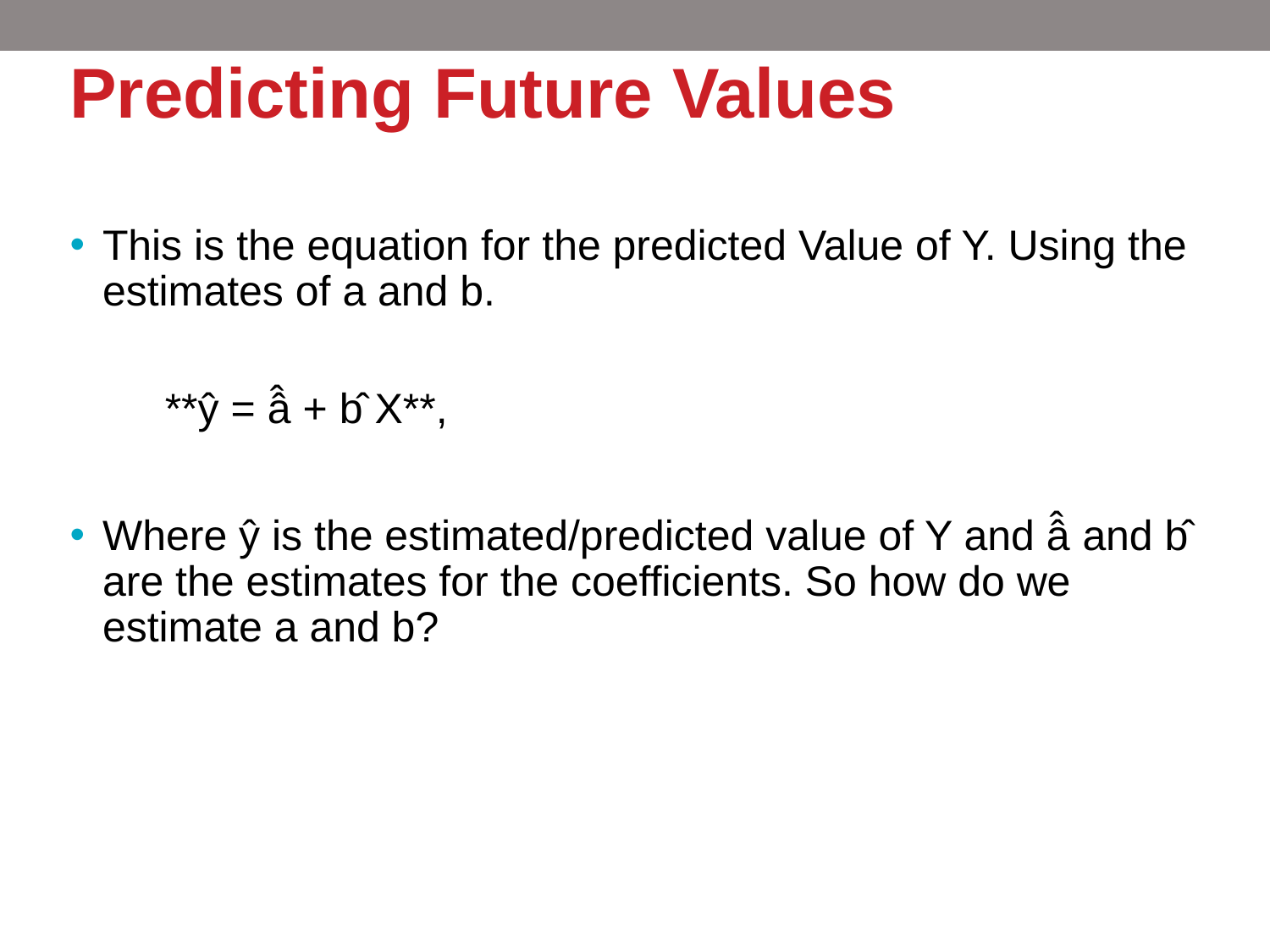

# Predicting Future Values
This is the equation for the predicted Value of Y. Using the estimates of a and b.

**ŷ = â̂ + b̂ X**,

Where ŷ is the estimated/predicted value of Y and â̂ and b̂ are the estimates for the coefficients. So how do we estimate a and b?